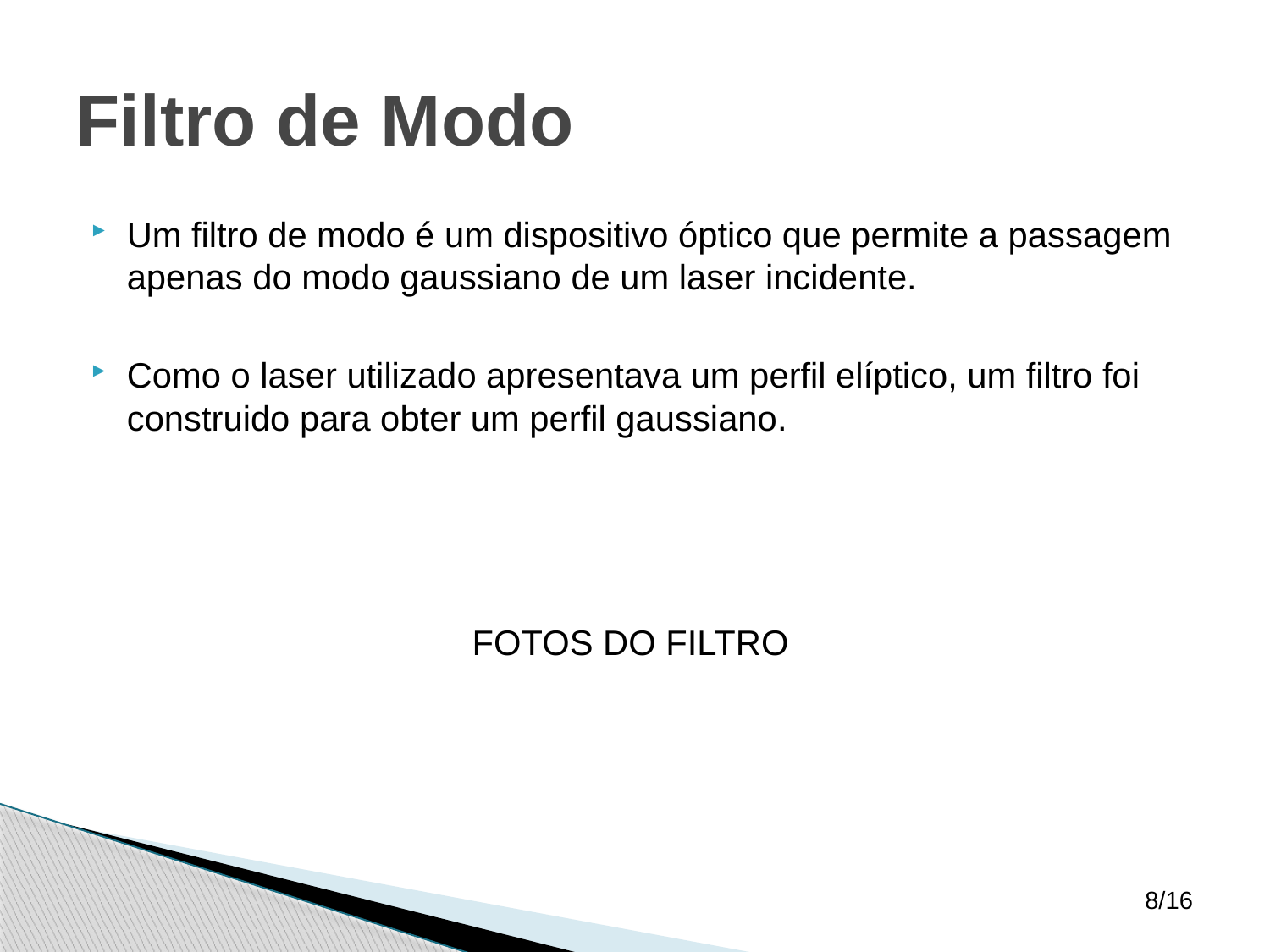

# Filtro de Modo
Um filtro de modo é um dispositivo óptico que permite a passagem apenas do modo gaussiano de um laser incidente.

Como o laser utilizado apresentava um perfil elíptico, um filtro foi construido para obter um perfil gaussiano.
FOTOS DO FILTRO
8/16